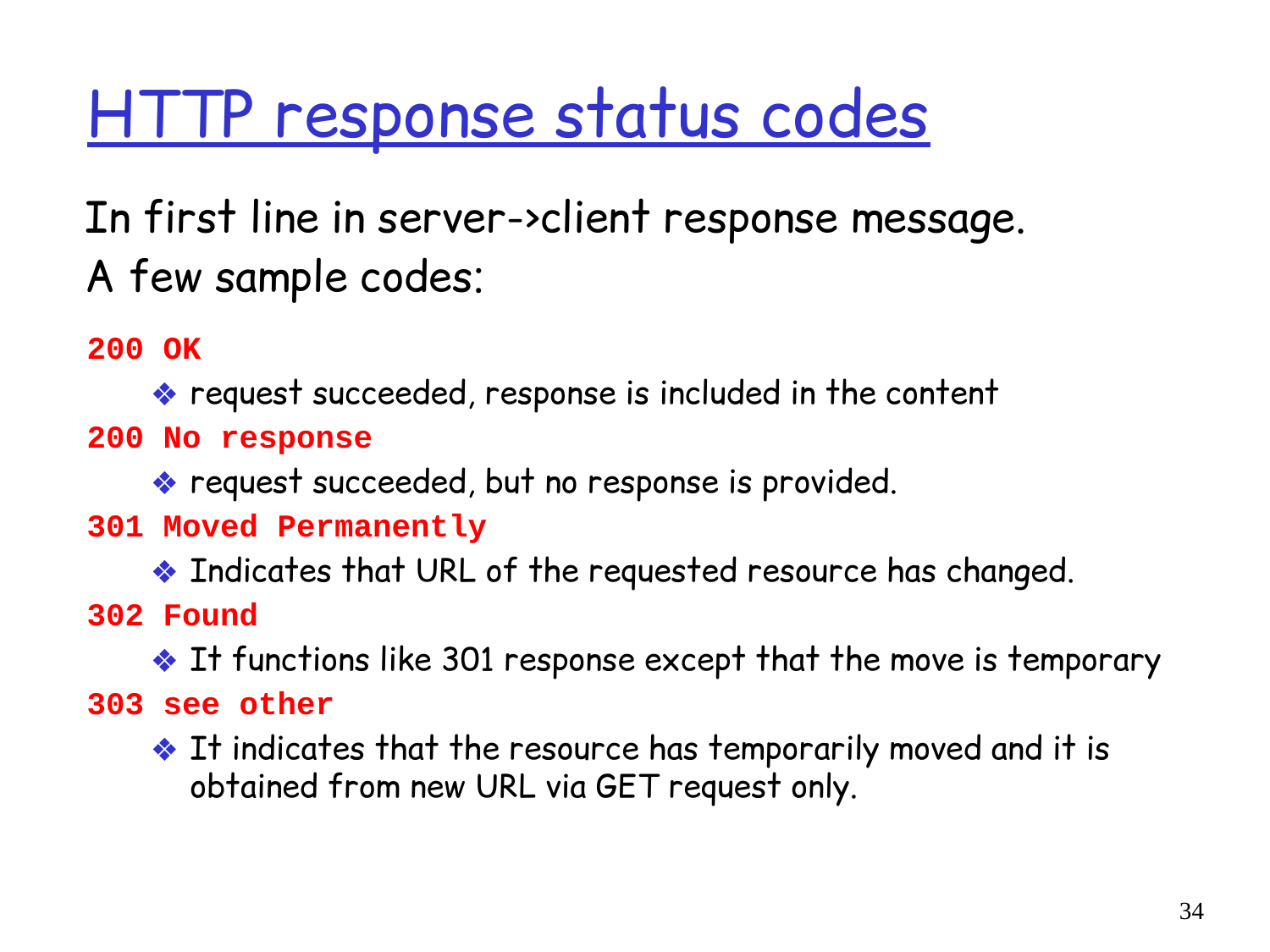

# HTTP response status codes
In first line in server->client response message.
A few sample codes:
200 OK
request succeeded, response is included in the content
200 No response
request succeeded, but no response is provided.
301 Moved Permanently
Indicates that URL of the requested resource has changed.
302 Found
It functions like 301 response except that the move is temporary
303 see other
It indicates that the resource has temporarily moved and it is obtained from new URL via GET request only.

34